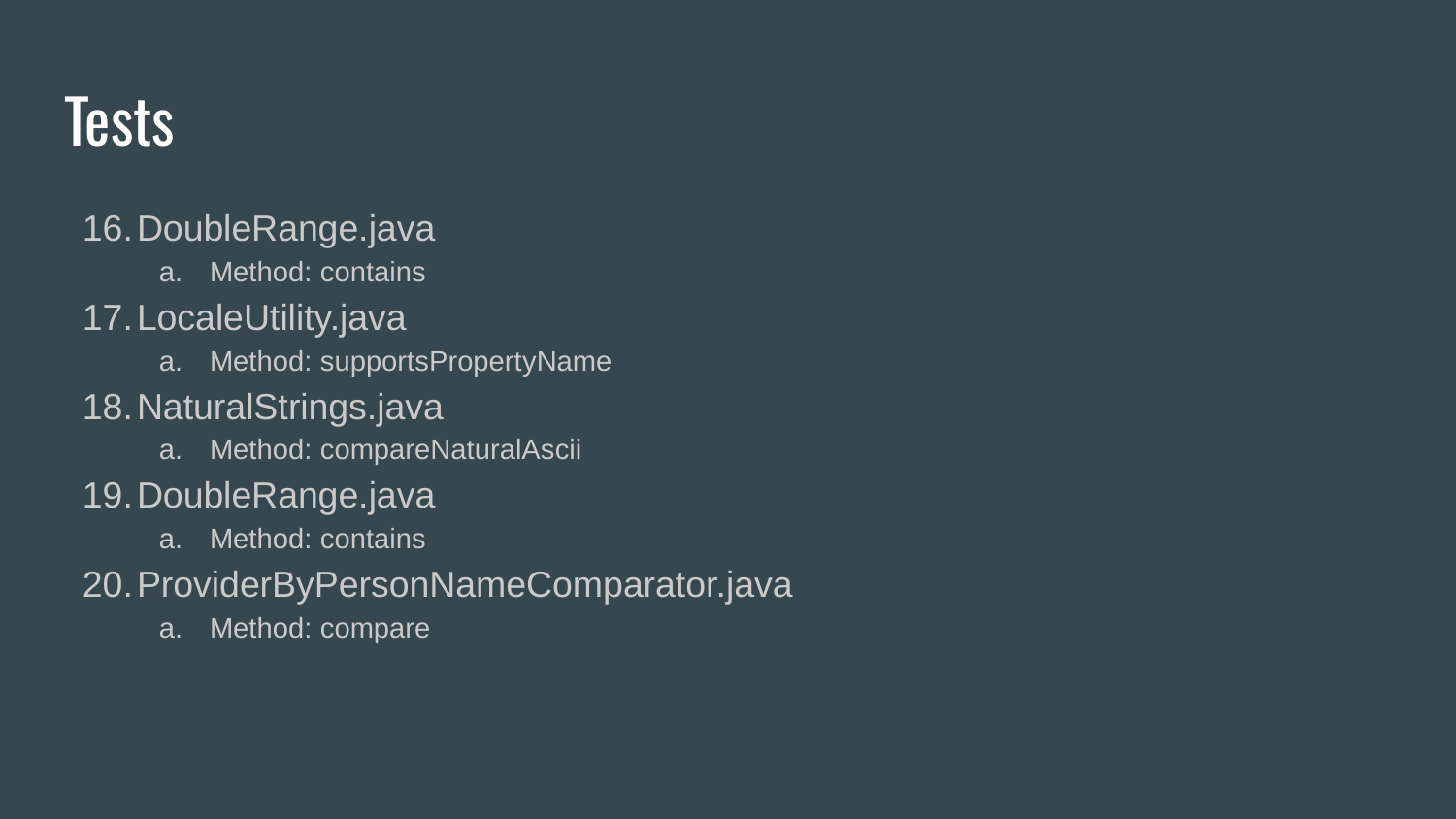

# Tests
DoubleRange.java
Method: contains
LocaleUtility.java
Method: supportsPropertyName
NaturalStrings.java
Method: compareNaturalAscii
DoubleRange.java
Method: contains
ProviderByPersonNameComparator.java
Method: compare